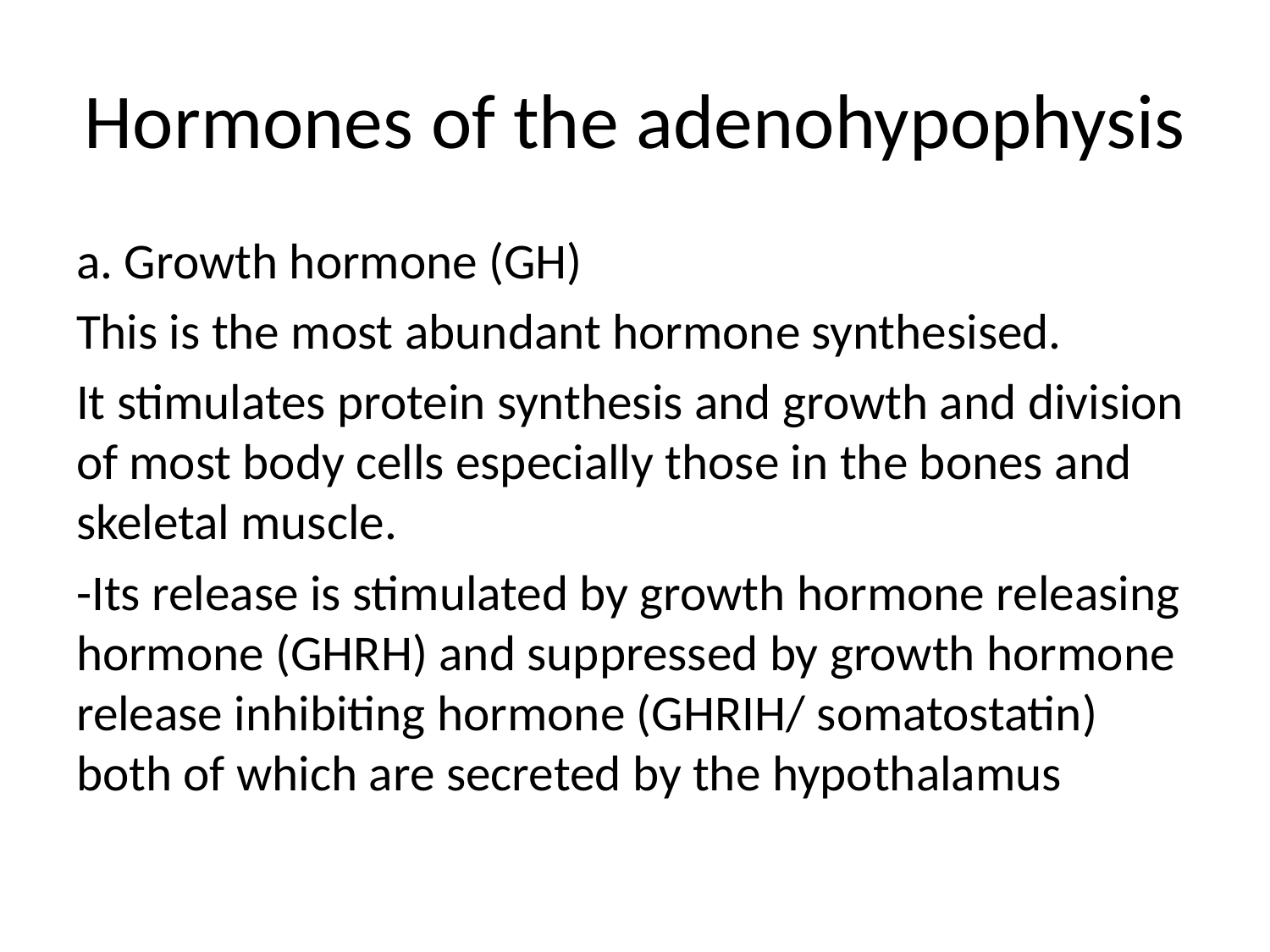

# Hormones of the adenohypophysis
a. Growth hormone (GH)
This is the most abundant hormone synthesised.
It stimulates protein synthesis and growth and division of most body cells especially those in the bones and skeletal muscle.
-Its release is stimulated by growth hormone releasing hormone (GHRH) and suppressed by growth hormone release inhibiting hormone (GHRIH/ somatostatin) both of which are secreted by the hypothalamus